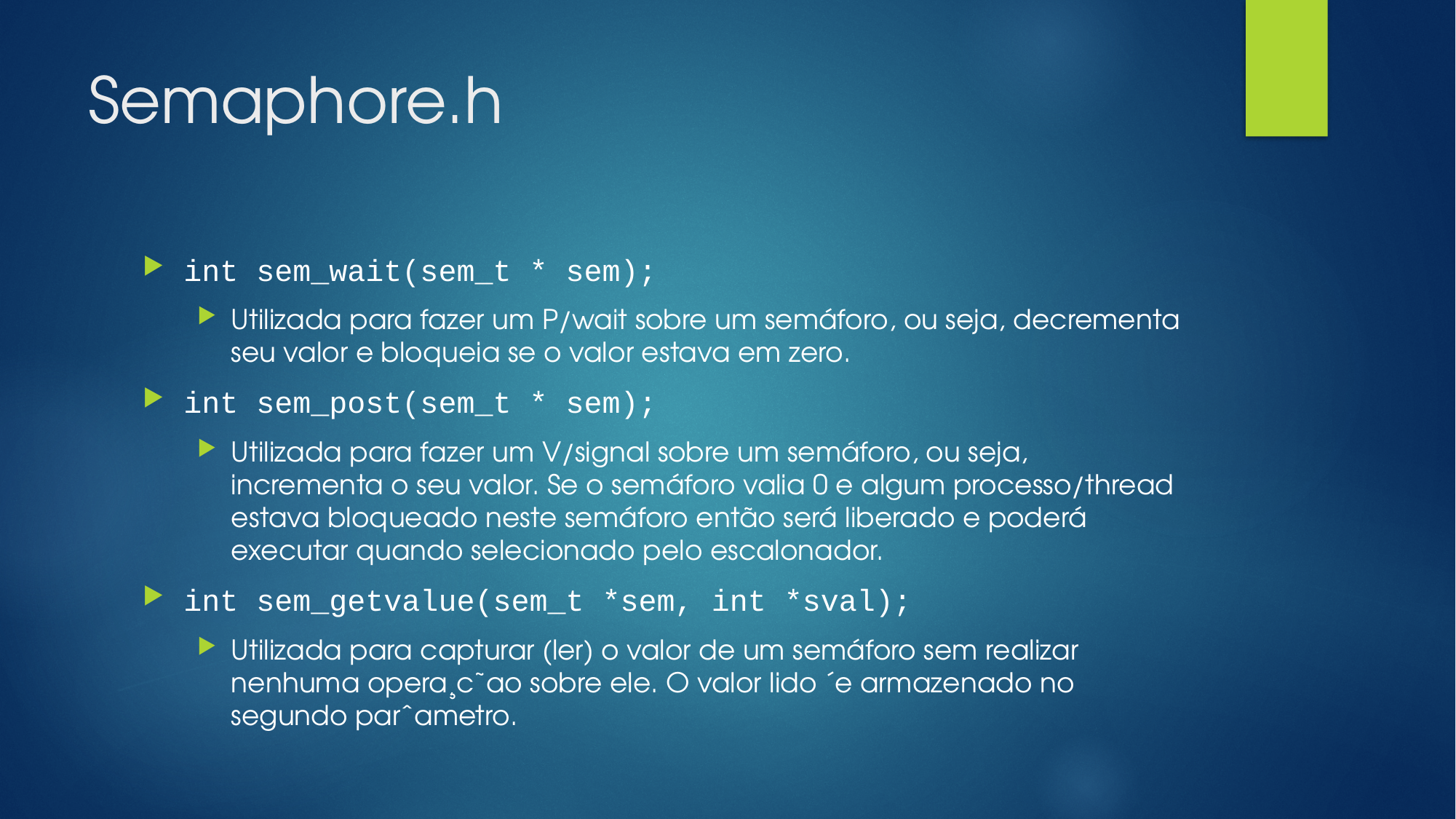

# Semaphore.h
int sem_wait(sem_t * sem);
Utilizada para fazer um P/wait sobre um semáforo, ou seja, decrementa seu valor e bloqueia se o valor estava em zero.
int sem_post(sem_t * sem);
Utilizada para fazer um V/signal sobre um semáforo, ou seja, incrementa o seu valor. Se o semáforo valia 0 e algum processo/thread estava bloqueado neste semáforo então será liberado e poderá executar quando selecionado pelo escalonador.
int sem_getvalue(sem_t *sem, int *sval);
Utilizada para capturar (ler) o valor de um semáforo sem realizar nenhuma opera¸c˜ao sobre ele. O valor lido ´e armazenado no segundo parˆametro.